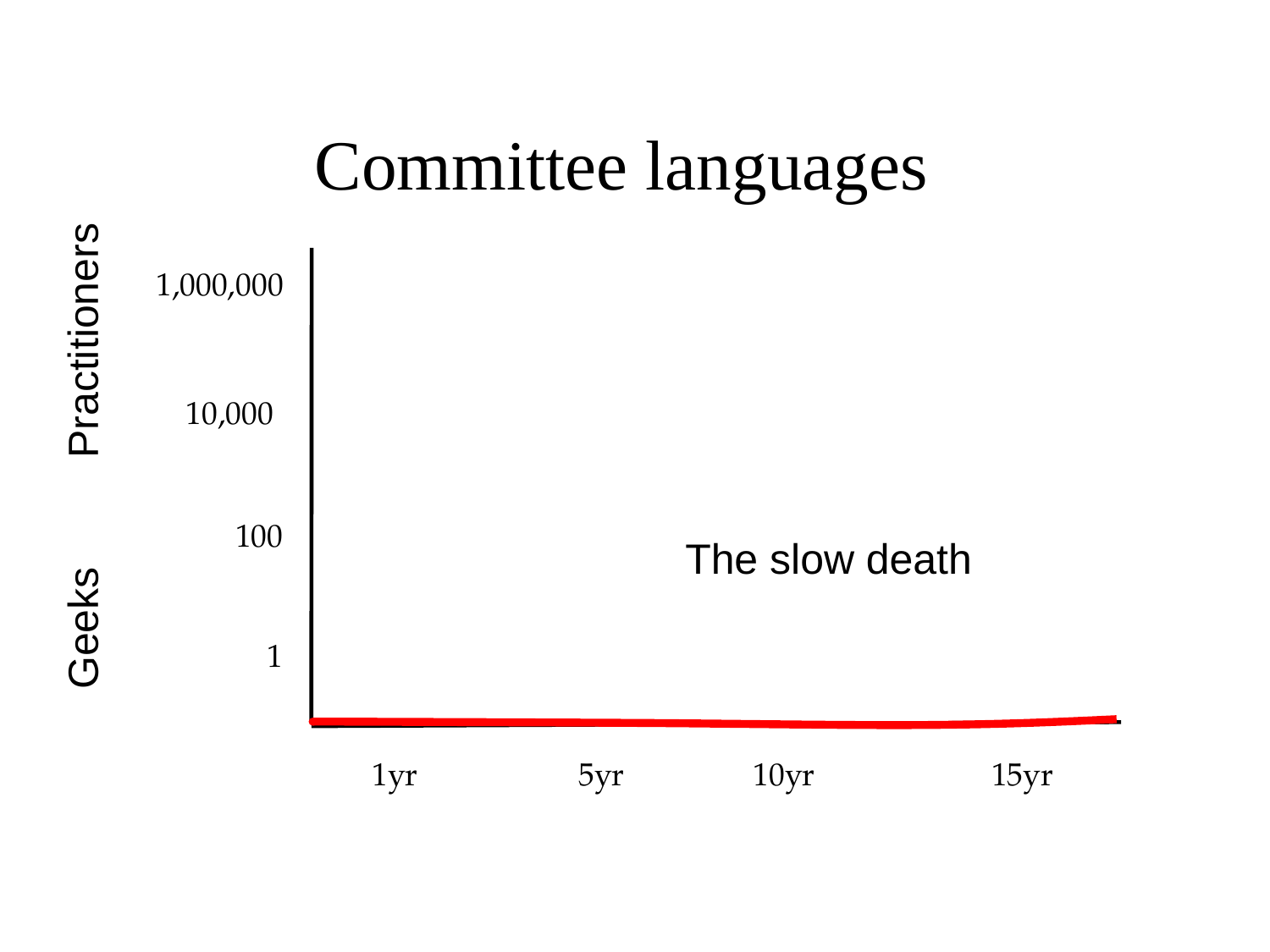

Committee languages
1,000,000
10,000
100
1
Practitioners
The slow death
Geeks

1yr
5yr
10yr
15yr